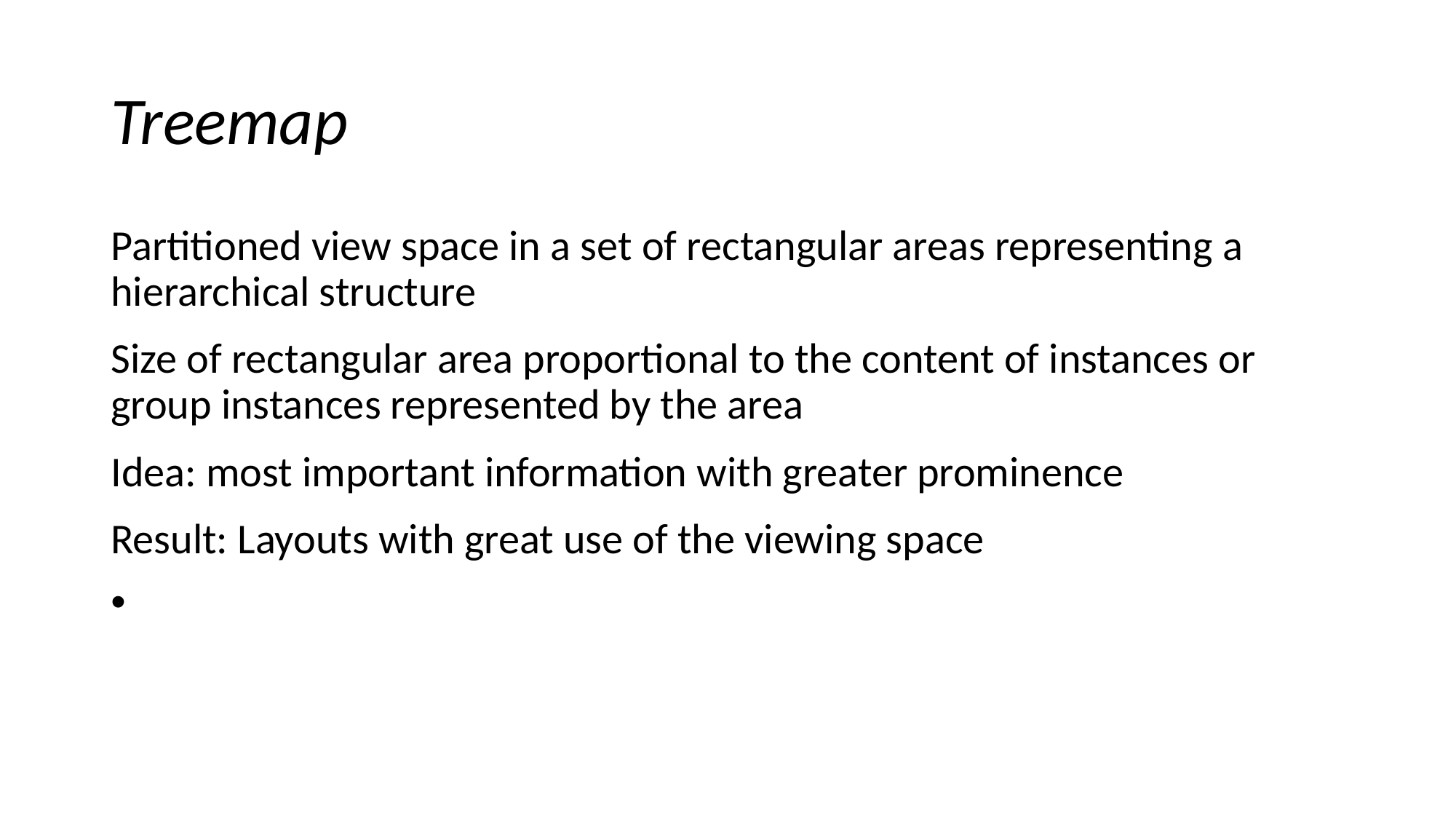

# Treemap
Partitioned view space in a set of rectangular areas representing a hierarchical structure
Size of rectangular area proportional to the content of instances or group instances represented by the area
Idea: most important information with greater prominence
Result: Layouts with great use of the viewing space